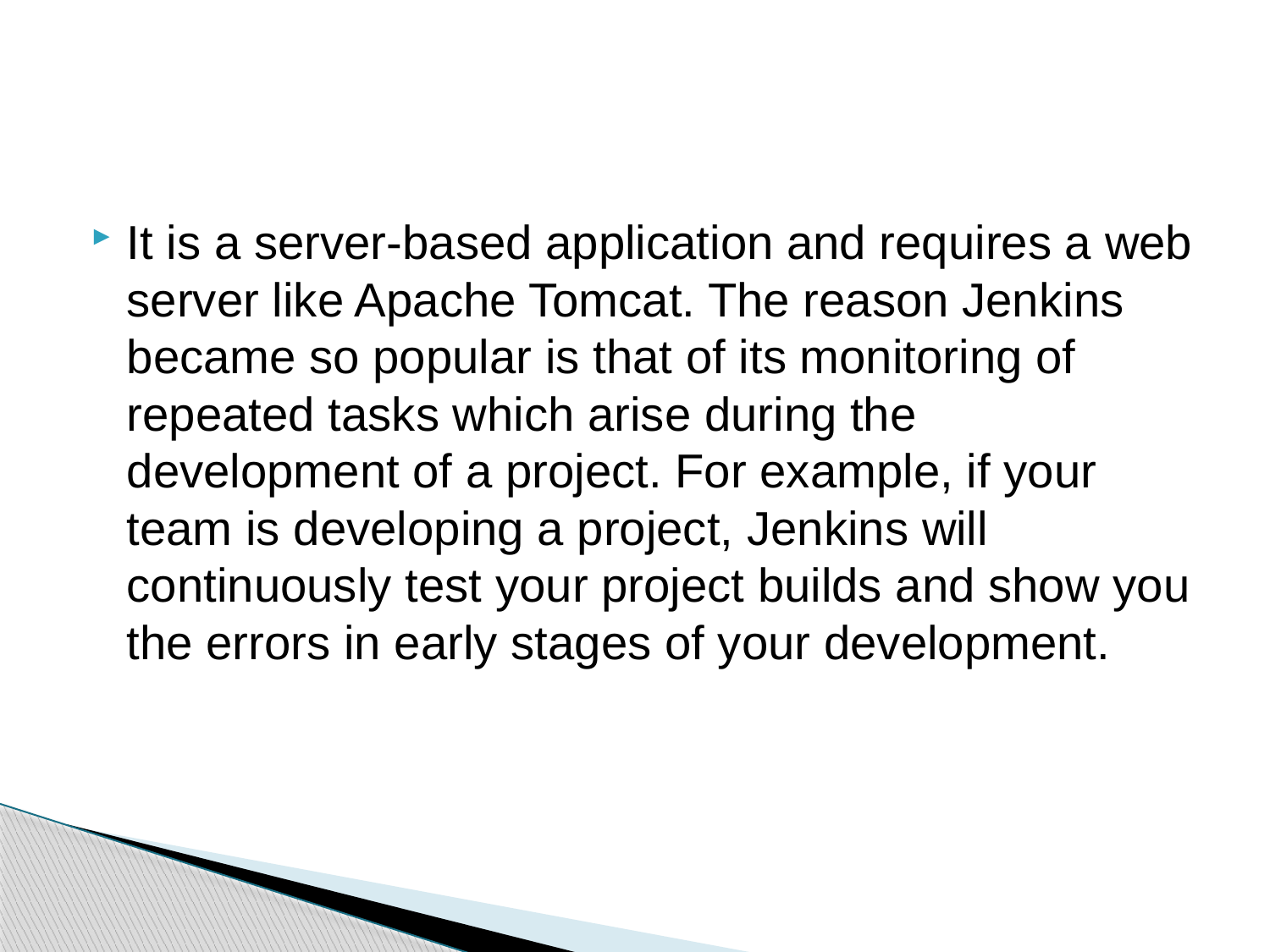

#
It is a server-based application and requires a web server like Apache Tomcat. The reason Jenkins became so popular is that of its monitoring of repeated tasks which arise during the development of a project. For example, if your team is developing a project, Jenkins will continuously test your project builds and show you the errors in early stages of your development.